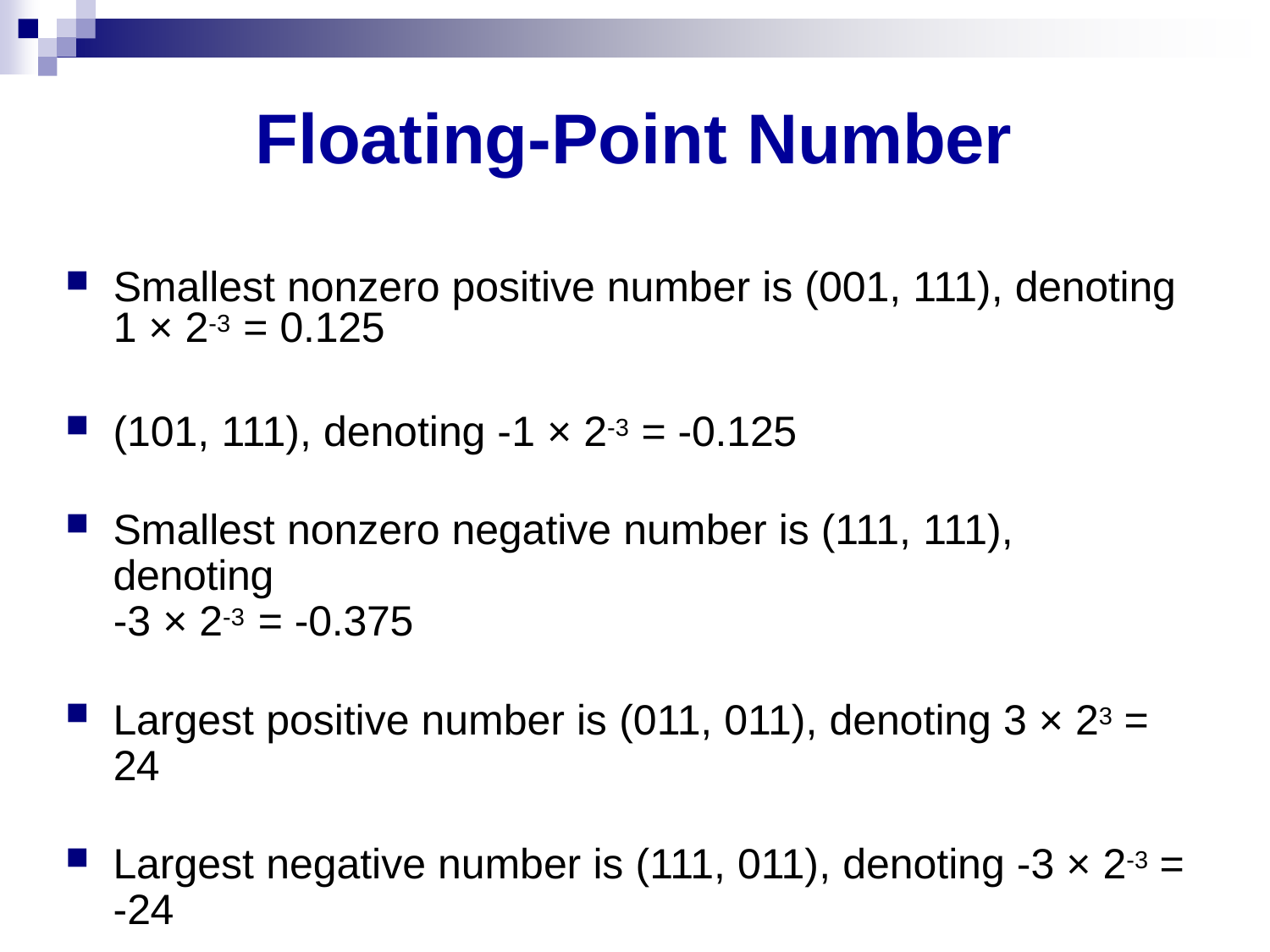

# Floating-Point Number
Smallest nonzero positive number is (001, 111), denoting 1 × 2-3 = 0.125

(101, 111), denoting -1 × 2-3 = -0.125

Smallest nonzero negative number is (111, 111), denoting
-3 × 2-3 = -0.375

Largest positive number is (011, 011), denoting 3 × 23 =
24

Largest negative number is (111, 011), denoting -3 × 2-3 =
-24